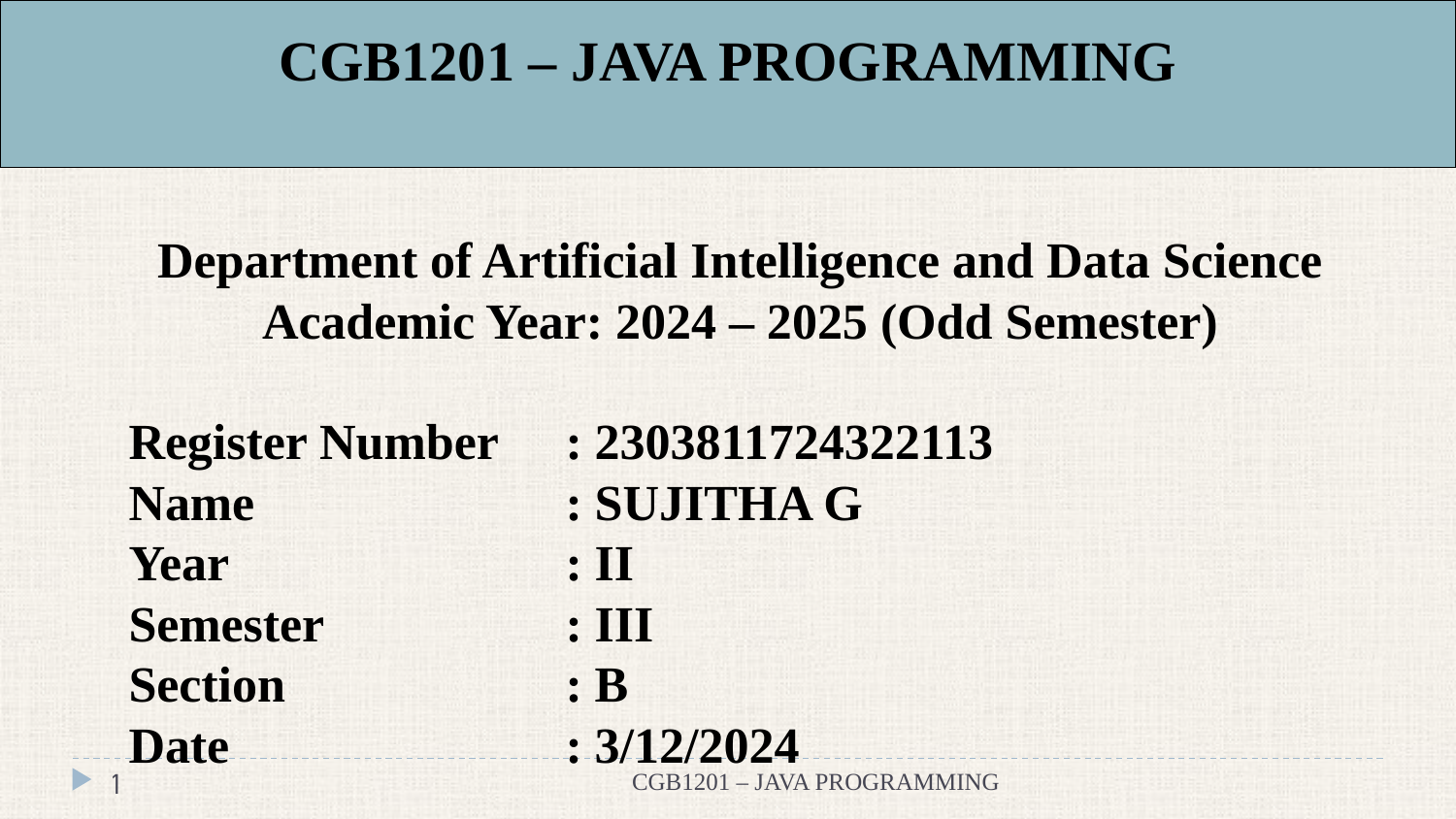

# CGB1201 – JAVA PROGRAMMING

Department of Artificial Intelligence and Data Science
Academic Year: 2024 – 2025 (Odd Semester)

Register Number	: 2303811724322113
Name			: SUJITHA G
Year			: II
Semester		: III
Section		: B
Date			: 3/12/2024
1
CGB1201 – JAVA PROGRAMMING